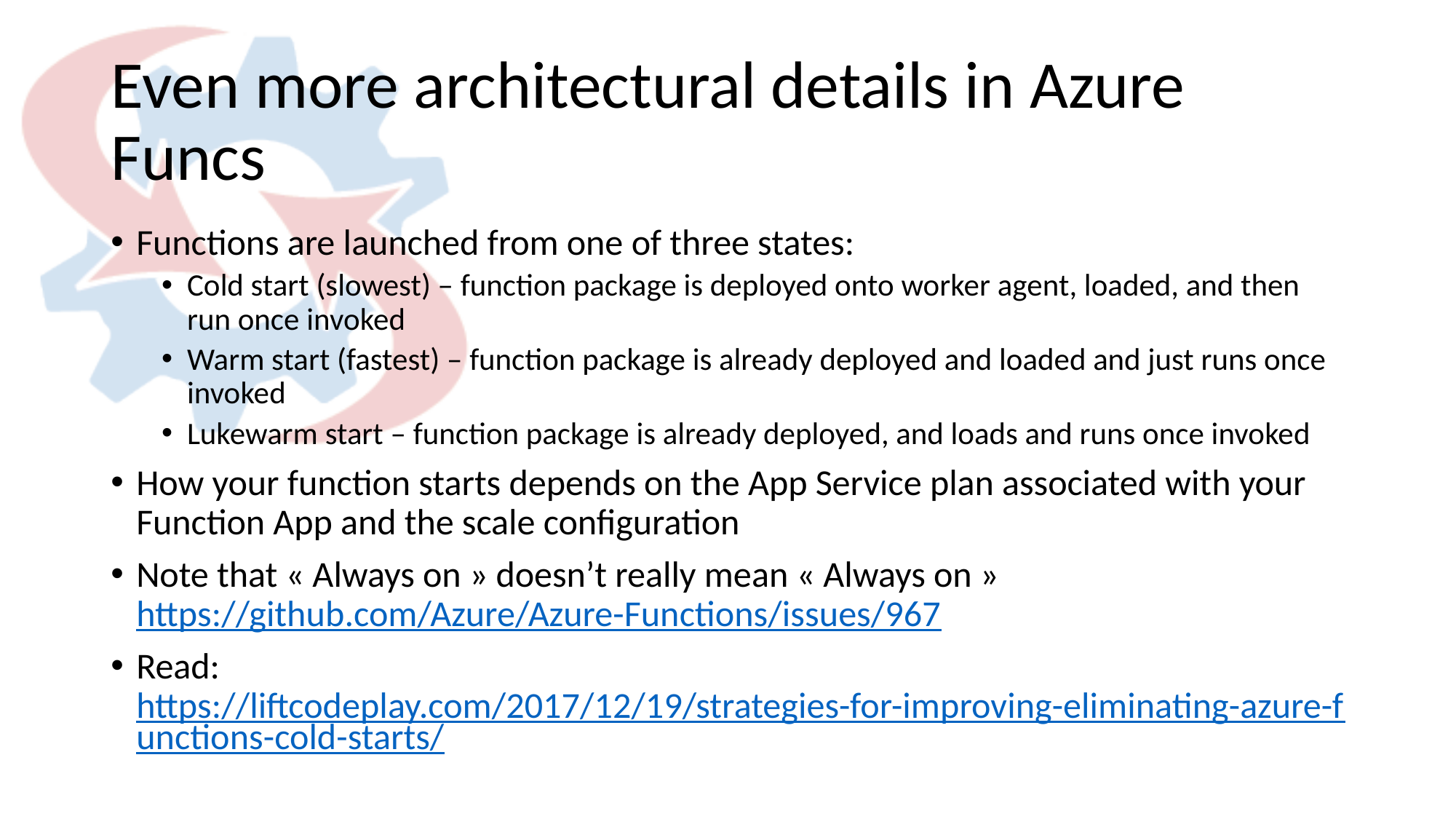

# Even more architectural details in Azure Funcs
Functions are launched from one of three states:
Cold start (slowest) – function package is deployed onto worker agent, loaded, and then run once invoked
Warm start (fastest) – function package is already deployed and loaded and just runs once invoked
Lukewarm start – function package is already deployed, and loads and runs once invoked
How your function starts depends on the App Service plan associated with your Function App and the scale configuration
Note that « Always on » doesn’t really mean « Always on »
https://github.com/Azure/Azure-Functions/issues/967
Read: https://liftcodeplay.com/2017/12/19/strategies-for-improving-eliminating-azure-functions-cold-starts/